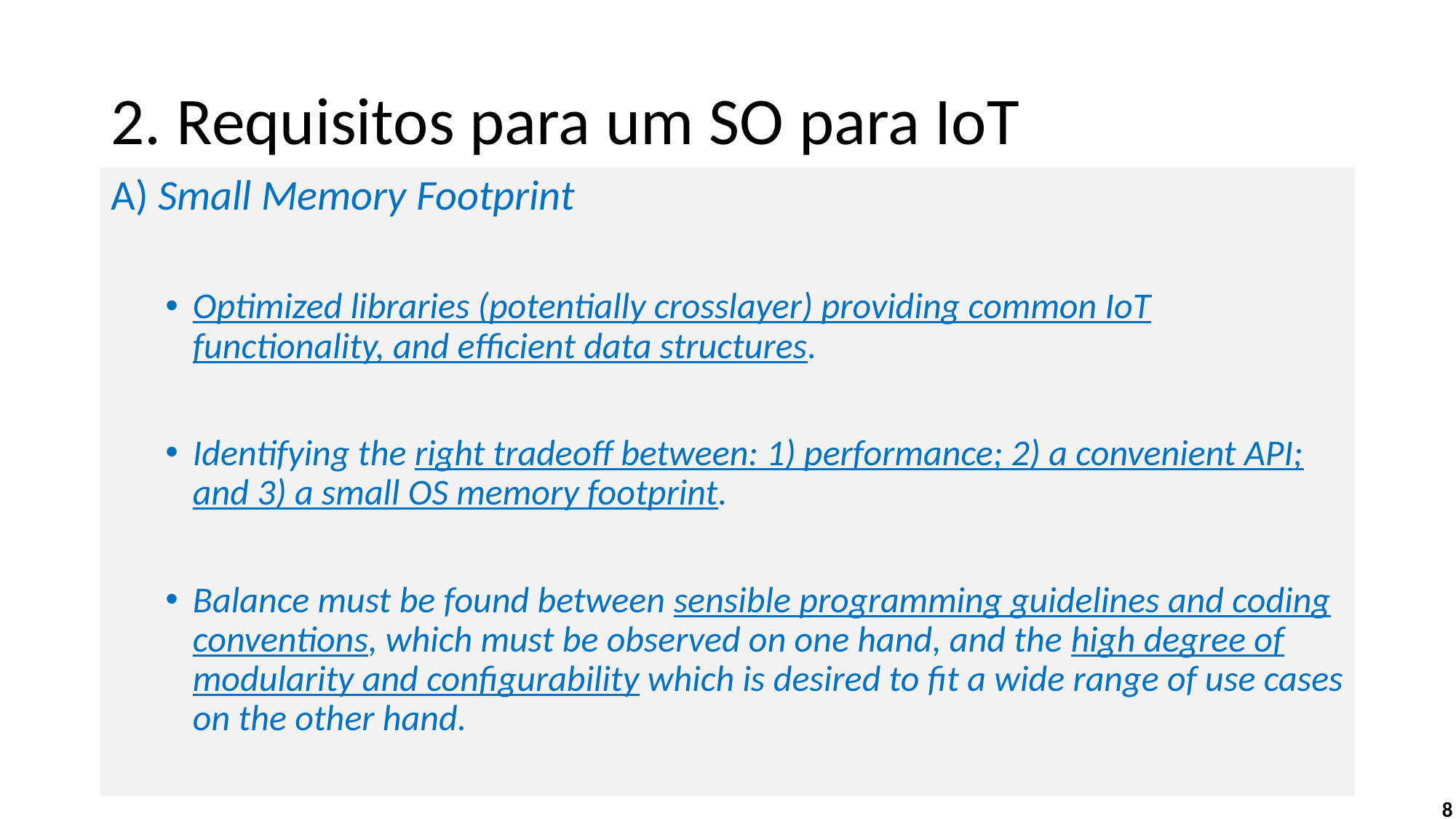

# 2. Requisitos para um SO para IoT
A) Small Memory Footprint

Optimized libraries (potentially crosslayer) providing common IoT functionality, and efficient data structures.

Identifying the right tradeoff between: 1) performance; 2) a convenient API; and 3) a small OS memory footprint.

Balance must be found between sensible programming guidelines and coding conventions, which must be observed on one hand, and the high degree of modularity and configurability which is desired to fit a wide range of use cases on the other hand.